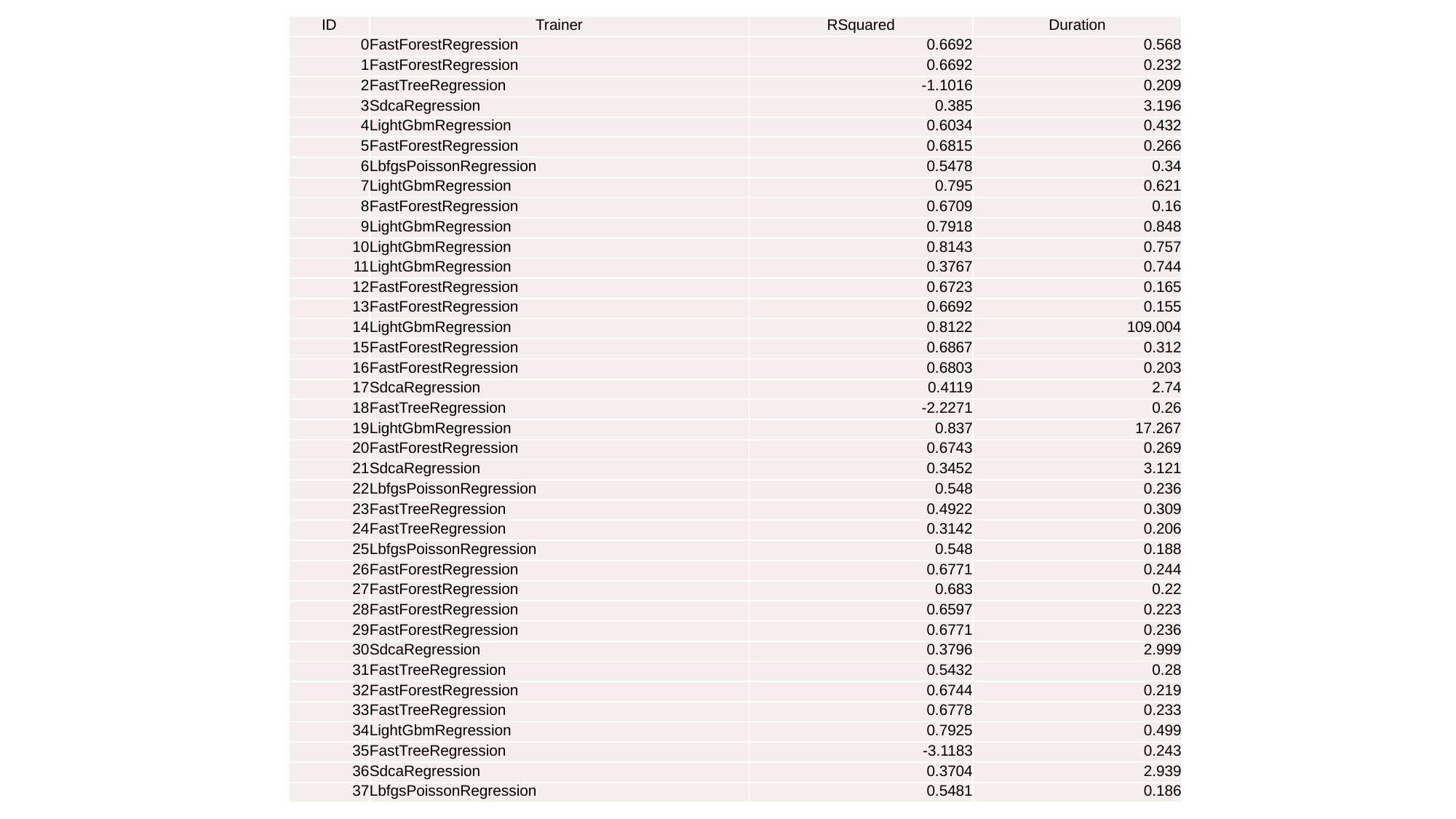

| ID | Trainer | RSquared | Duration |
| --- | --- | --- | --- |
| 0 | FastForestRegression | 0.6692 | 0.568 |
| 1 | FastForestRegression | 0.6692 | 0.232 |
| 2 | FastTreeRegression | -1.1016 | 0.209 |
| 3 | SdcaRegression | 0.385 | 3.196 |
| 4 | LightGbmRegression | 0.6034 | 0.432 |
| 5 | FastForestRegression | 0.6815 | 0.266 |
| 6 | LbfgsPoissonRegression | 0.5478 | 0.34 |
| 7 | LightGbmRegression | 0.795 | 0.621 |
| 8 | FastForestRegression | 0.6709 | 0.16 |
| 9 | LightGbmRegression | 0.7918 | 0.848 |
| 10 | LightGbmRegression | 0.8143 | 0.757 |
| 11 | LightGbmRegression | 0.3767 | 0.744 |
| 12 | FastForestRegression | 0.6723 | 0.165 |
| 13 | FastForestRegression | 0.6692 | 0.155 |
| 14 | LightGbmRegression | 0.8122 | 109.004 |
| 15 | FastForestRegression | 0.6867 | 0.312 |
| 16 | FastForestRegression | 0.6803 | 0.203 |
| 17 | SdcaRegression | 0.4119 | 2.74 |
| 18 | FastTreeRegression | -2.2271 | 0.26 |
| 19 | LightGbmRegression | 0.837 | 17.267 |
| 20 | FastForestRegression | 0.6743 | 0.269 |
| 21 | SdcaRegression | 0.3452 | 3.121 |
| 22 | LbfgsPoissonRegression | 0.548 | 0.236 |
| 23 | FastTreeRegression | 0.4922 | 0.309 |
| 24 | FastTreeRegression | 0.3142 | 0.206 |
| 25 | LbfgsPoissonRegression | 0.548 | 0.188 |
| 26 | FastForestRegression | 0.6771 | 0.244 |
| 27 | FastForestRegression | 0.683 | 0.22 |
| 28 | FastForestRegression | 0.6597 | 0.223 |
| 29 | FastForestRegression | 0.6771 | 0.236 |
| 30 | SdcaRegression | 0.3796 | 2.999 |
| 31 | FastTreeRegression | 0.5432 | 0.28 |
| 32 | FastForestRegression | 0.6744 | 0.219 |
| 33 | FastTreeRegression | 0.6778 | 0.233 |
| 34 | LightGbmRegression | 0.7925 | 0.499 |
| 35 | FastTreeRegression | -3.1183 | 0.243 |
| 36 | SdcaRegression | 0.3704 | 2.939 |
| 37 | LbfgsPoissonRegression | 0.5481 | 0.186 |